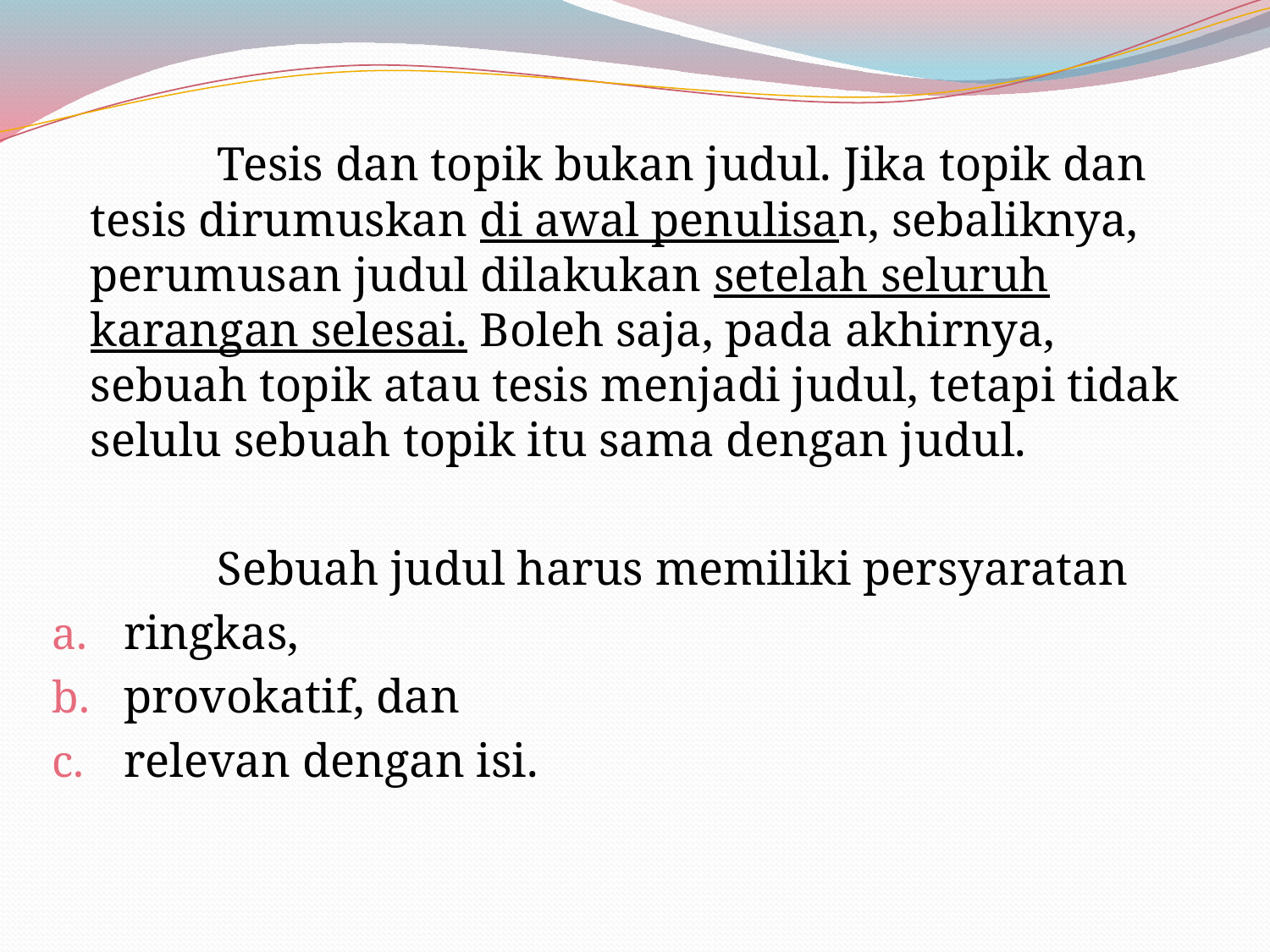

#
		Tesis dan topik bukan judul. Jika topik dan tesis dirumuskan di awal penulisan, sebaliknya, perumusan judul dilakukan setelah seluruh karangan selesai. Boleh saja, pada akhirnya, sebuah topik atau tesis menjadi judul, tetapi tidak selulu sebuah topik itu sama dengan judul.

		Sebuah judul harus memiliki persyaratan
ringkas,
provokatif, dan
relevan dengan isi.